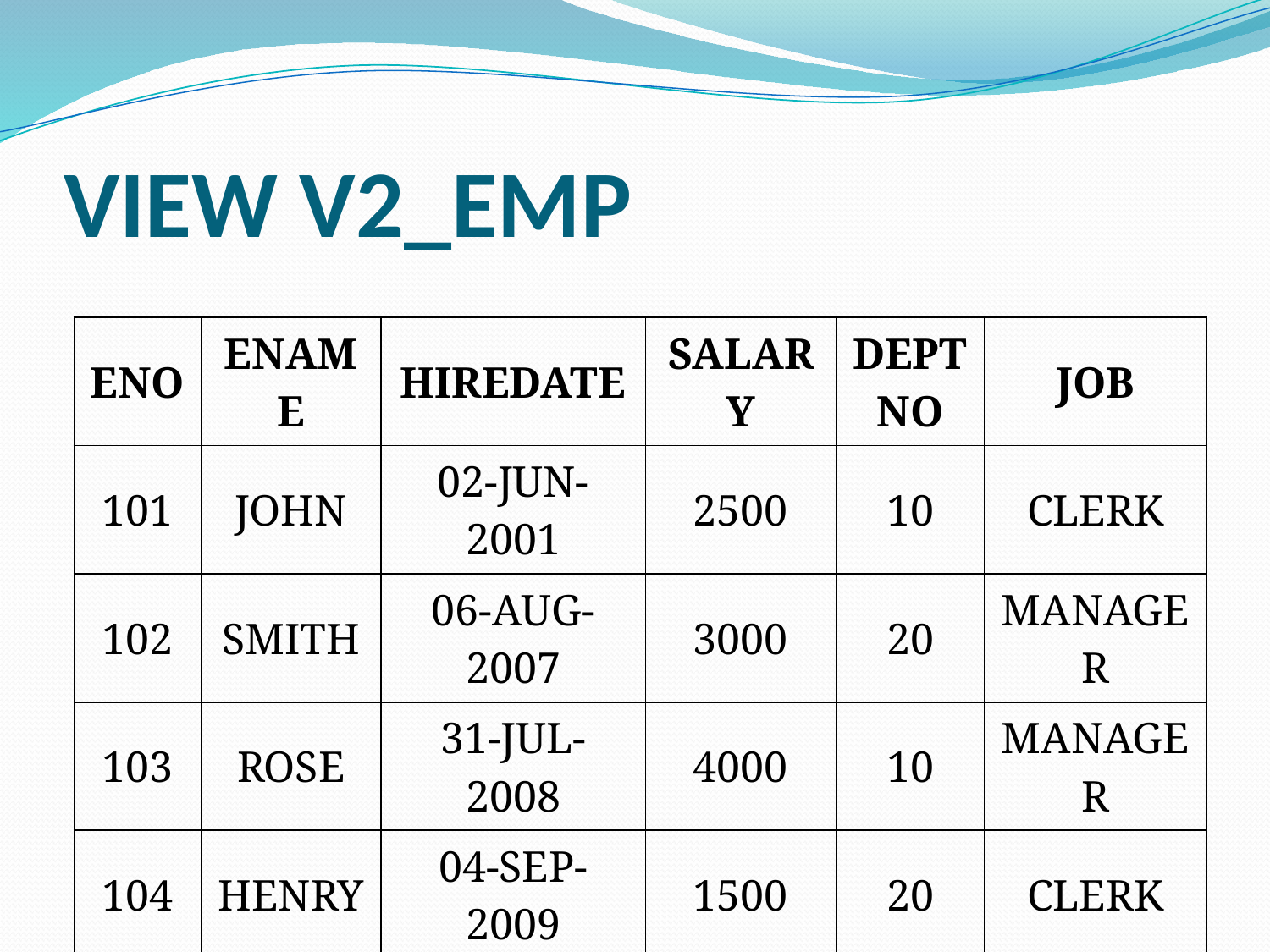

# VIEW V2_EMP
| ENO | ENAME | HIREDATE | SALARY | DEPTNO | JOB |
| --- | --- | --- | --- | --- | --- |
| 101 | JOHN | 02-JUN-2001 | 2500 | 10 | CLERK |
| 102 | SMITH | 06-AUG-2007 | 3000 | 20 | MANAGER |
| 103 | ROSE | 31-JUL-2008 | 4000 | 10 | MANAGER |
| 104 | HENRY | 04-SEP-2009 | 1500 | 20 | CLERK |
| 105 | JAMES | 05-JUN-2008 | 2000 | 30 | CLERK |